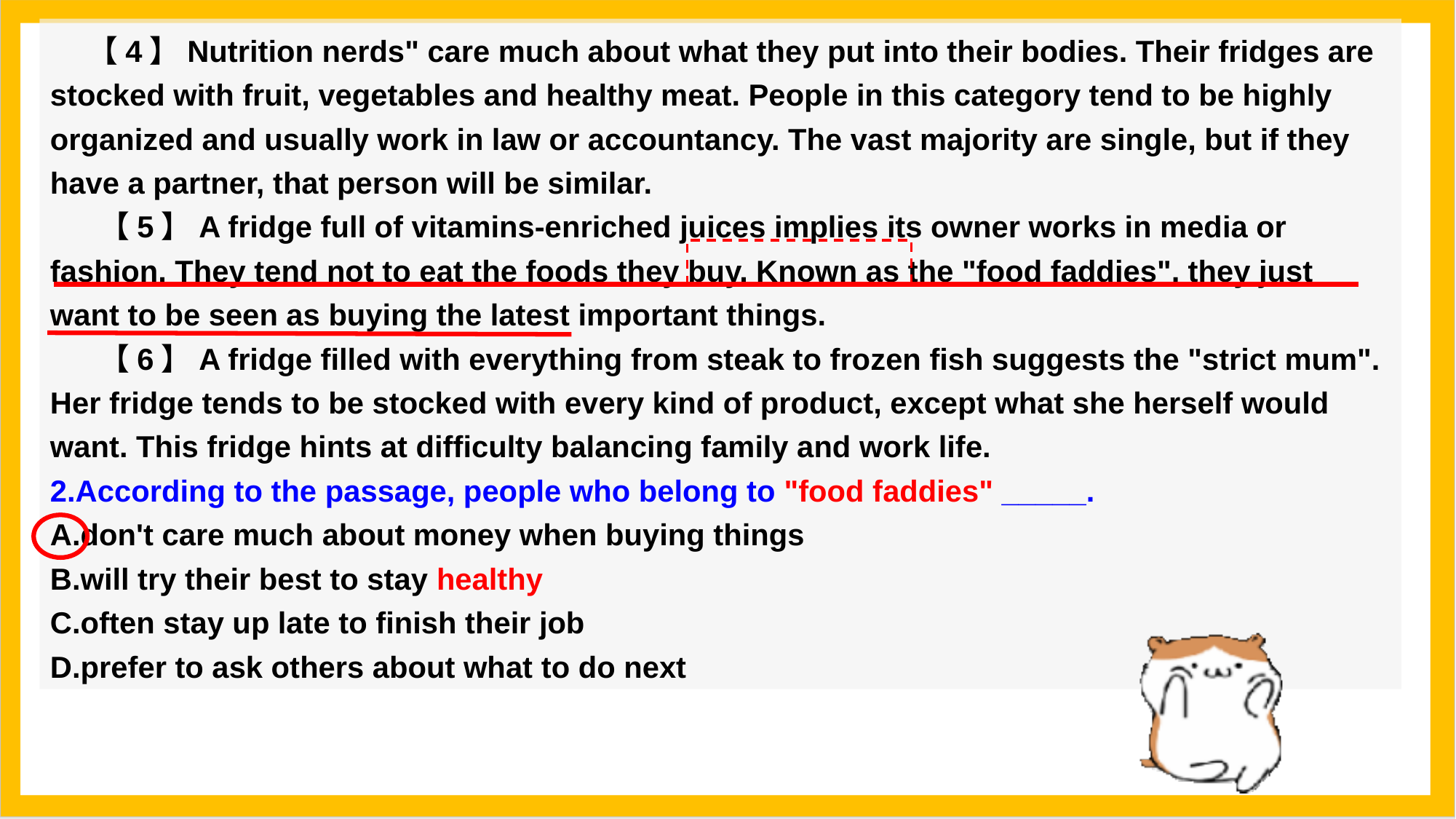

【4】Nutrition nerds" care much about what they put into their bodies. Their fridges are stocked with fruit, vegetables and healthy meat. People in this category tend to be highly organized and usually work in law or accountancy. The vast majority are single, but if they have a partner, that person will be similar.
     【5】A fridge full of vitamins-enriched juices implies its owner works in media or fashion. They tend not to eat the foods they buy. Known as the "food faddies", they just want to be seen as buying the latest important things.
     【6】A fridge filled with everything from steak to frozen fish suggests the "strict mum". Her fridge tends to be stocked with every kind of product, except what she herself would want. This fridge hints at difficulty balancing family and work life.
2.According to the passage, people who belong to "food faddies" _____.
A.don't care much about money when buying things 
B.will try their best to stay healthy 
C.often stay up late to finish their job 
D.prefer to ask others about what to do next